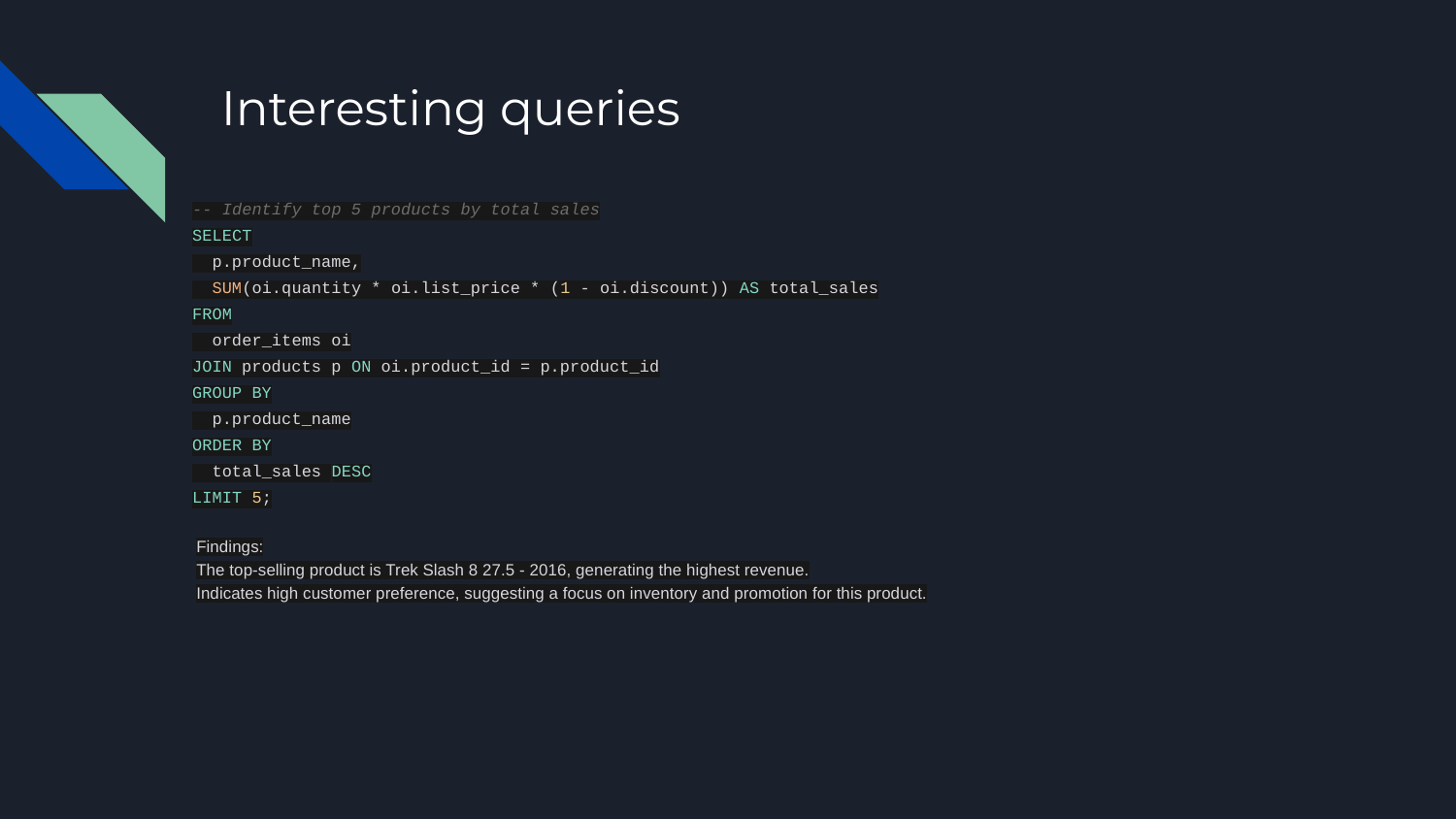

# Interesting queries
-- Identify top 5 products by total sales
SELECT
  p.product_name,
  SUM(oi.quantity * oi.list_price * (1 - oi.discount)) AS total_sales
FROM
  order_items oi
JOIN products p ON oi.product_id = p.product_id
GROUP BY
  p.product_name
ORDER BY
  total_sales DESC
LIMIT 5;

Findings:
The top-selling product is Trek Slash 8 27.5 - 2016, generating the highest revenue.
Indicates high customer preference, suggesting a focus on inventory and promotion for this product.